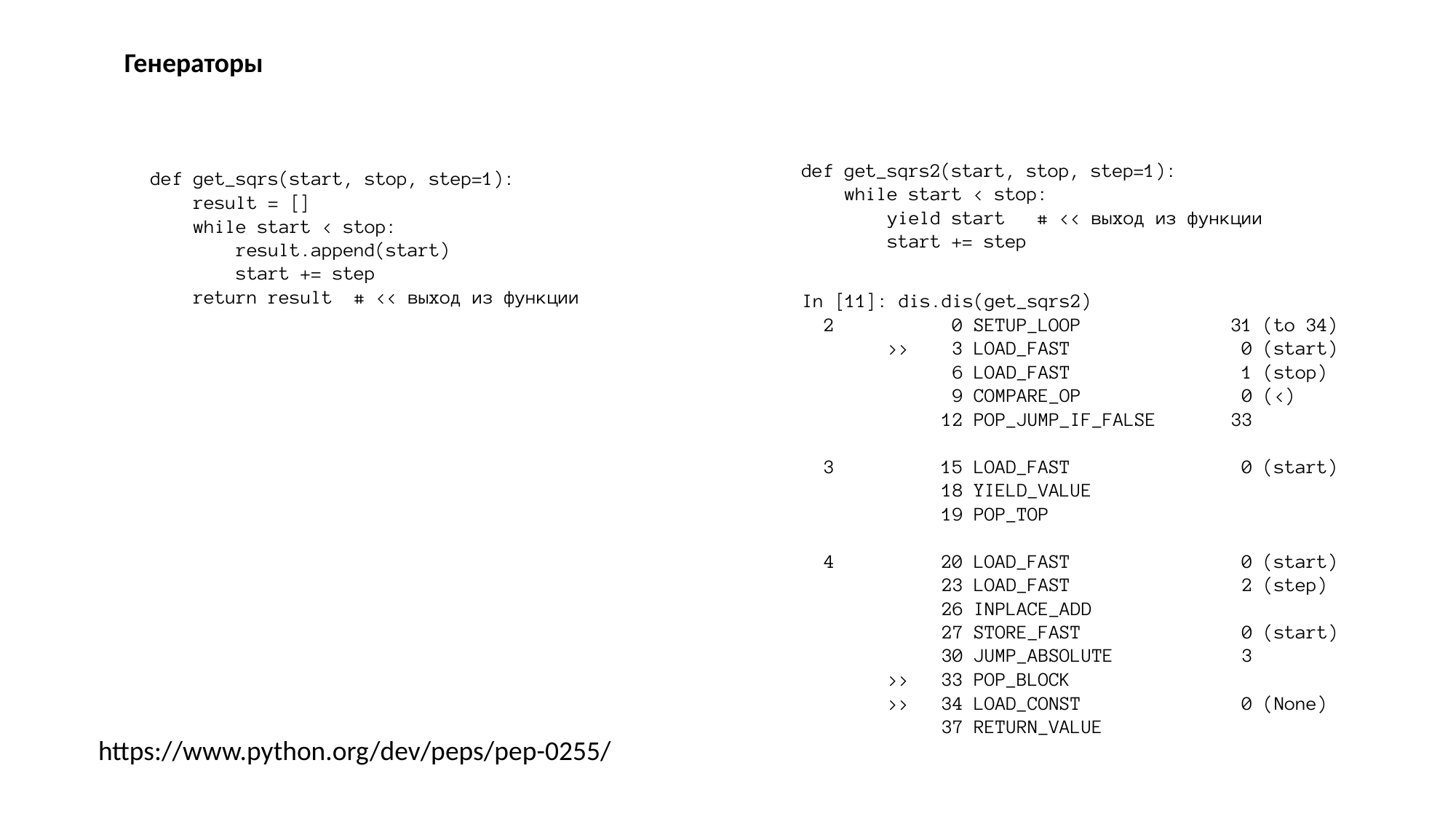

Генераторы
def get_sqrs2(start, stop, step=1):
    while start < stop:
        yield start   # << выход из функции
        start += step
def get_sqrs(start, stop, step=1):
    result = []
    while start < stop:
        result.append(start)
        start += step
    return result  # << выход из функции
In [11]: dis.dis(get_sqrs2)
  2           0 SETUP_LOOP              31 (to 34)
        >>    3 LOAD_FAST                0 (start)
              6 LOAD_FAST                1 (stop)
              9 COMPARE_OP               0 (<)
             12 POP_JUMP_IF_FALSE       33

  3          15 LOAD_FAST                0 (start)
             18 YIELD_VALUE
             19 POP_TOP

  4          20 LOAD_FAST                0 (start)
             23 LOAD_FAST                2 (step)
             26 INPLACE_ADD
             27 STORE_FAST               0 (start)
             30 JUMP_ABSOLUTE            3
        >>   33 POP_BLOCK
        >>   34 LOAD_CONST               0 (None)
             37 RETURN_VALUE

https://www.python.org/dev/peps/pep-0255/